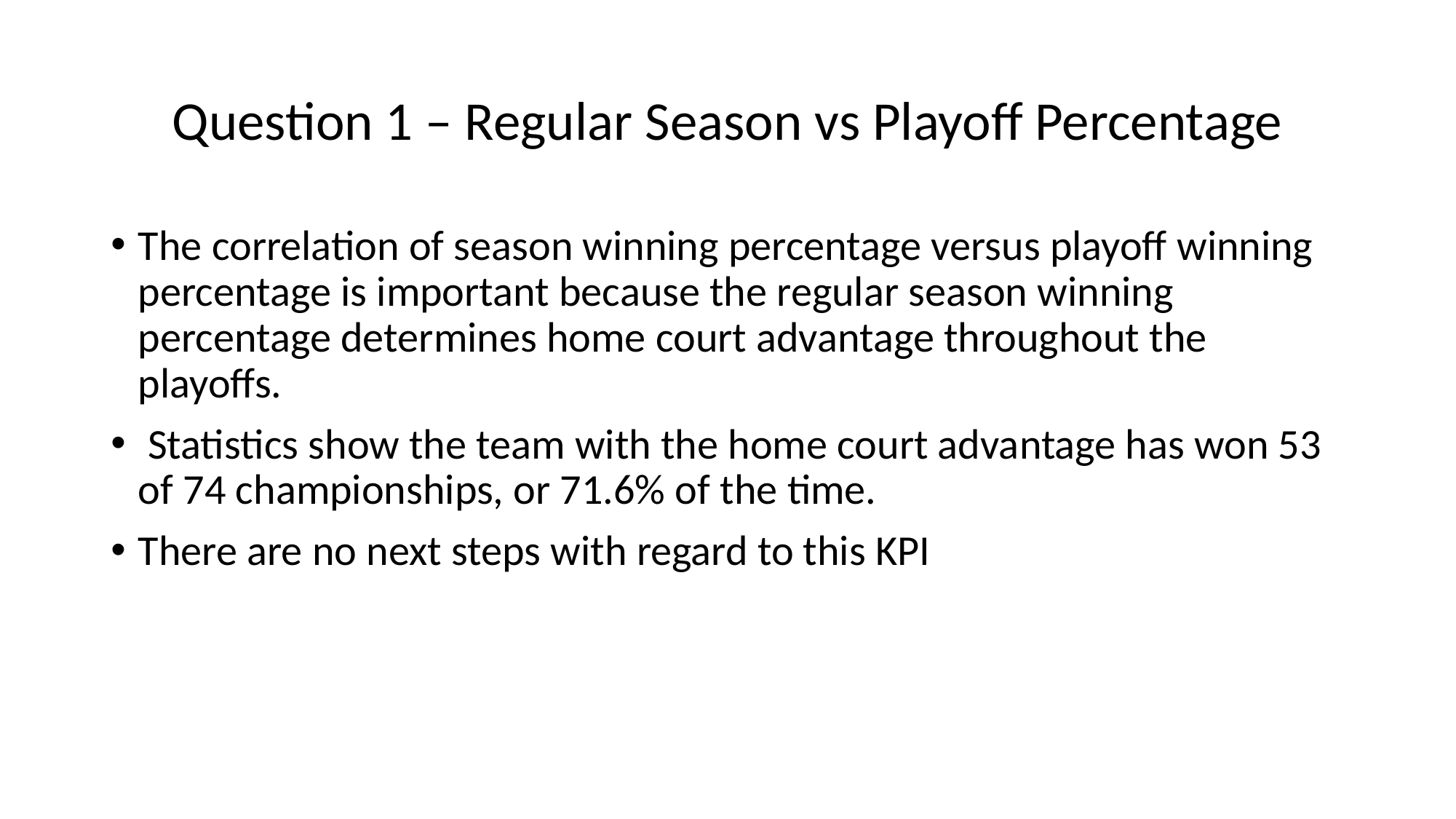

# Question 1 – Regular Season vs Playoff Percentage
The correlation of season winning percentage versus playoff winning percentage is important because the regular season winning percentage determines home court advantage throughout the playoffs.
 Statistics show the team with the home court advantage has won 53 of 74 championships, or 71.6% of the time.
There are no next steps with regard to this KPI